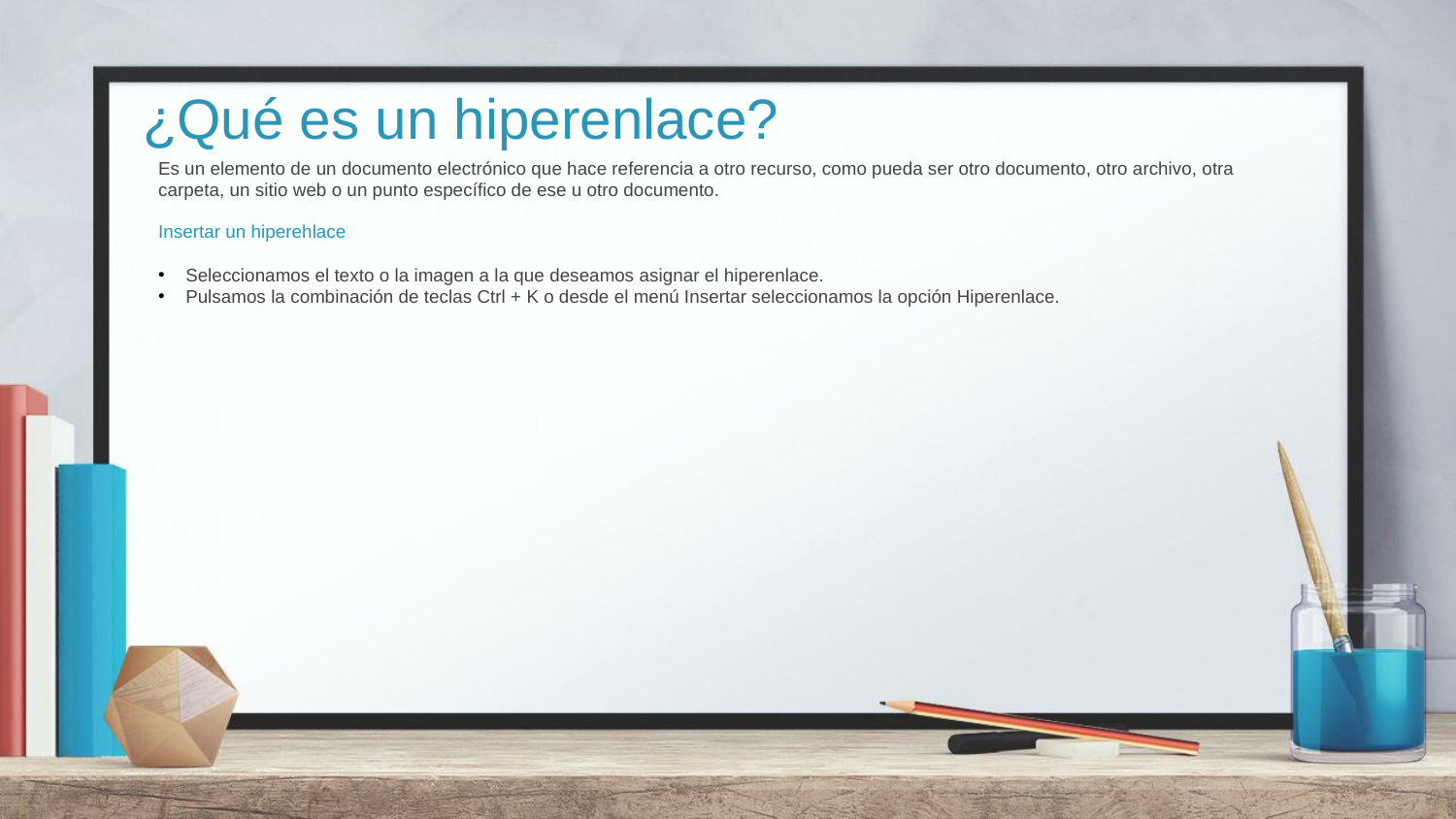

¿Qué es un hiperenlace?
Es un elemento de un documento electrónico que hace referencia a otro recurso, como pueda ser otro documento, otro archivo, otra carpeta, un sitio web o un punto específico de ese u otro documento.
Insertar un hiperehlace

Seleccionamos el texto o la imagen a la que deseamos asignar el hiperenlace.
Pulsamos la combinación de teclas Ctrl + K o desde el menú Insertar seleccionamos la opción Hiperenlace.